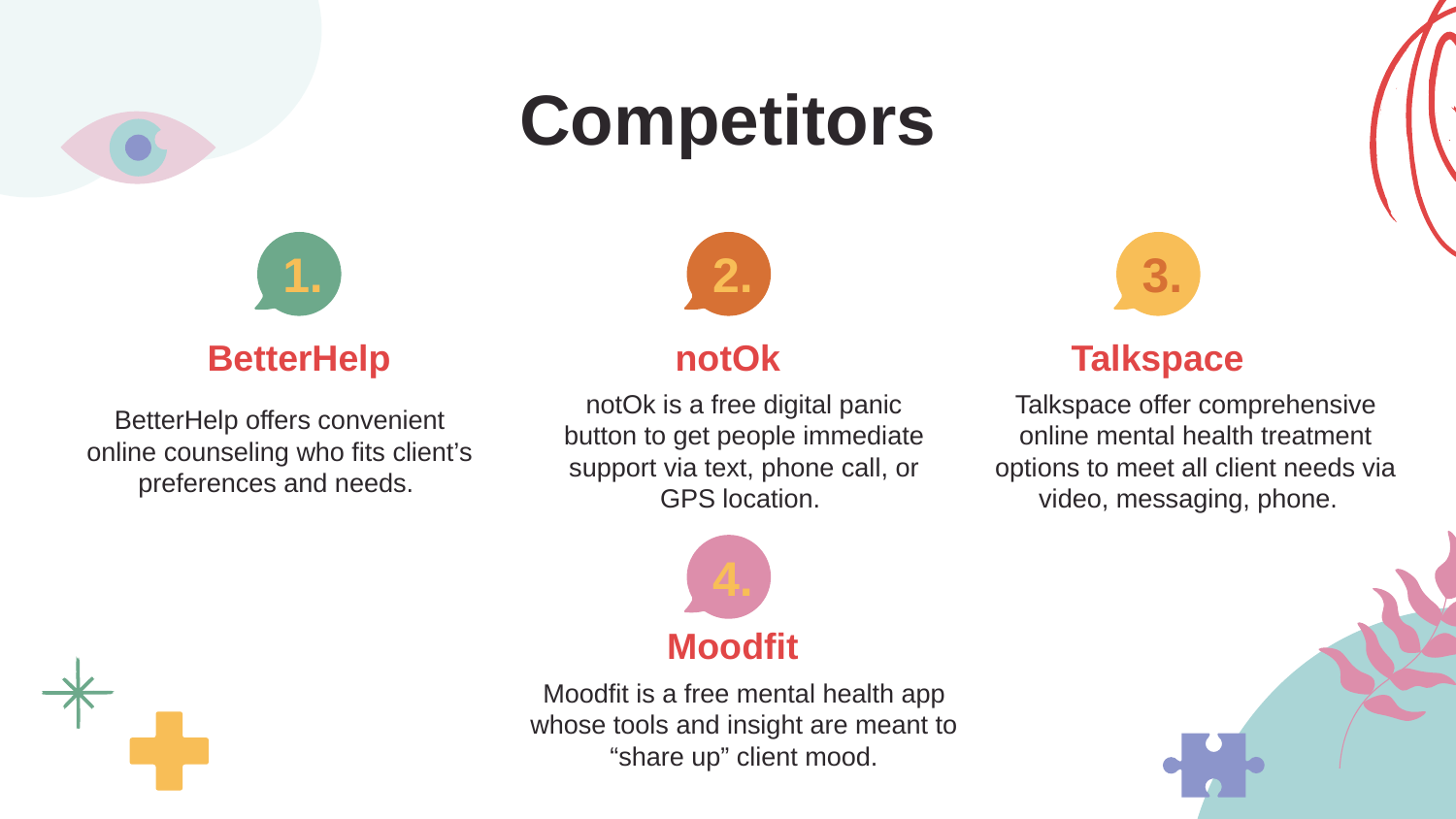

Competitors
1.
2.
3.

# BetterHelp
notOk
Talkspace
notOk is a free digital panic button to get people immediate support via text, phone call, or GPS location.
Talkspace offer comprehensive online mental health treatment options to meet all client needs via video, messaging, phone.
BetterHelp offers convenient online counseling who fits client’s preferences and needs.

4.
Moodfit
Moodfit is a free mental health app whose tools and insight are meant to “share up” client mood.